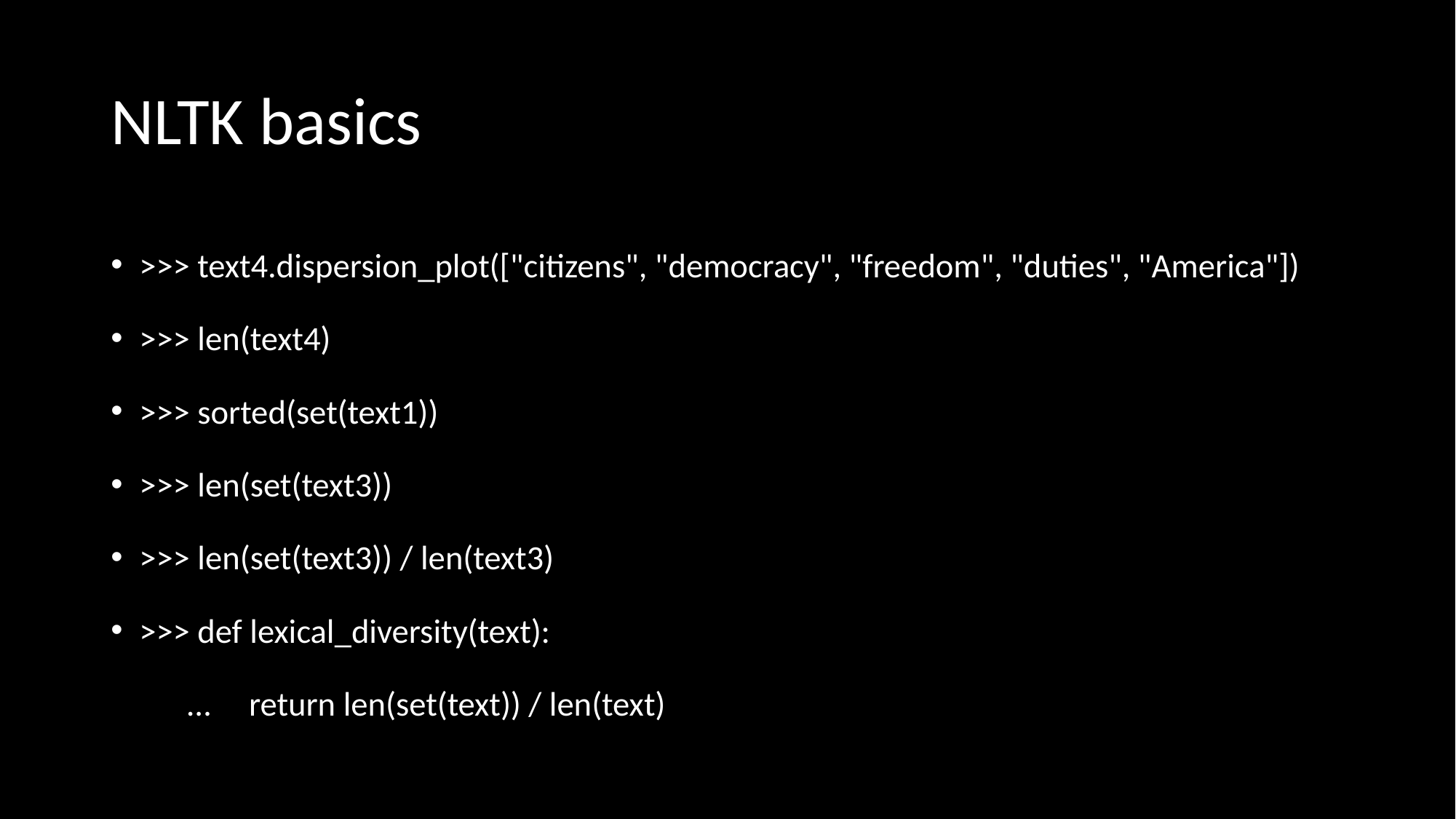

# NLTK basics
>>> text4.dispersion_plot(["citizens", "democracy", "freedom", "duties", "America"])
>>> len(text4)
>>> sorted(set(text1))
>>> len(set(text3))
>>> len(set(text3)) / len(text3)
>>> def lexical_diversity(text):
          …     return len(set(text)) / len(text)